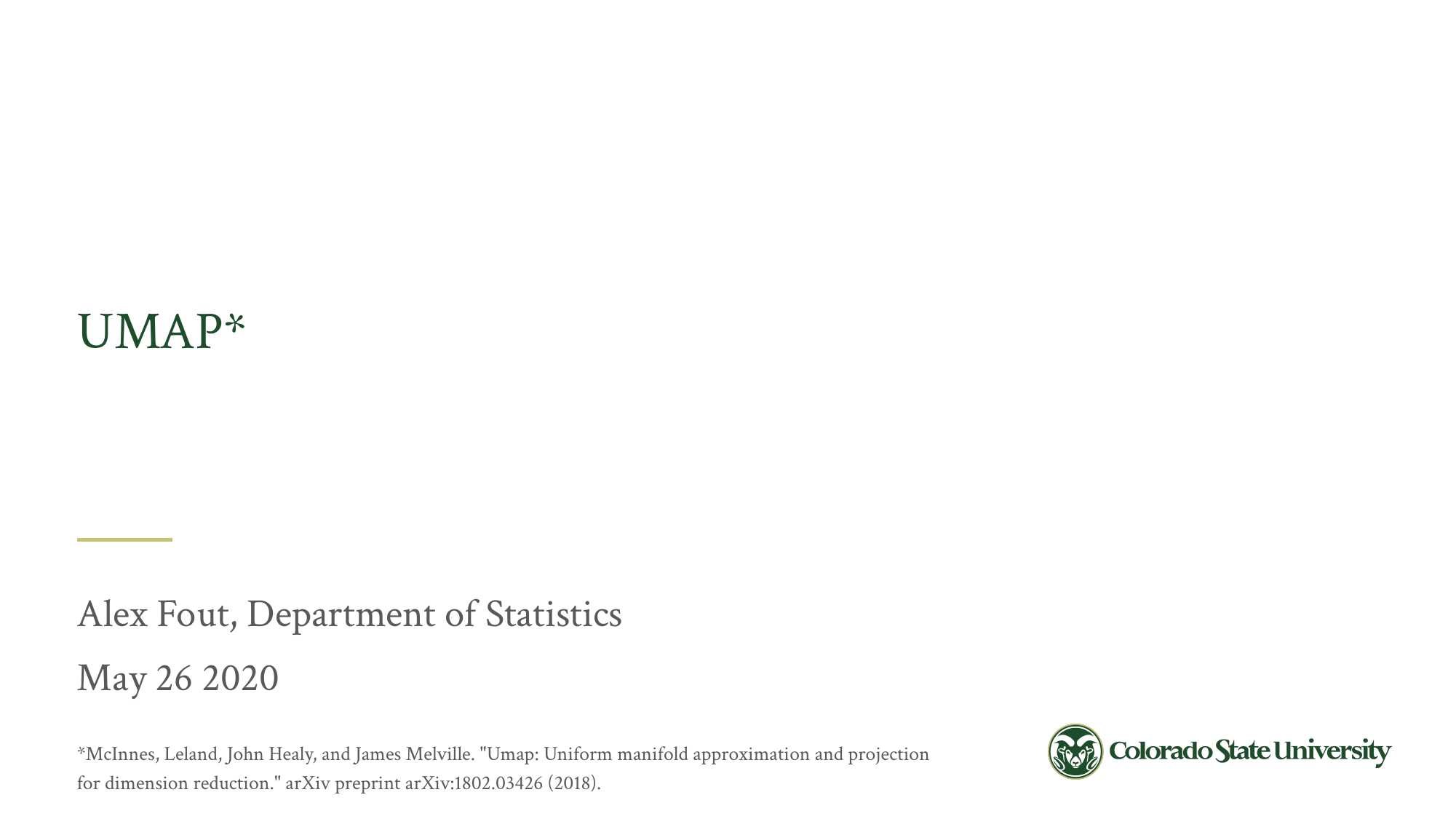

UMAP*

Alex Fout, Department of Statistics
May 26 2020
*McInnes, Leland, John Healy, and James Melville. "Umap: Uniform manifold approximation and projection for dimension reduction." arXiv preprint arXiv:1802.03426 (2018).